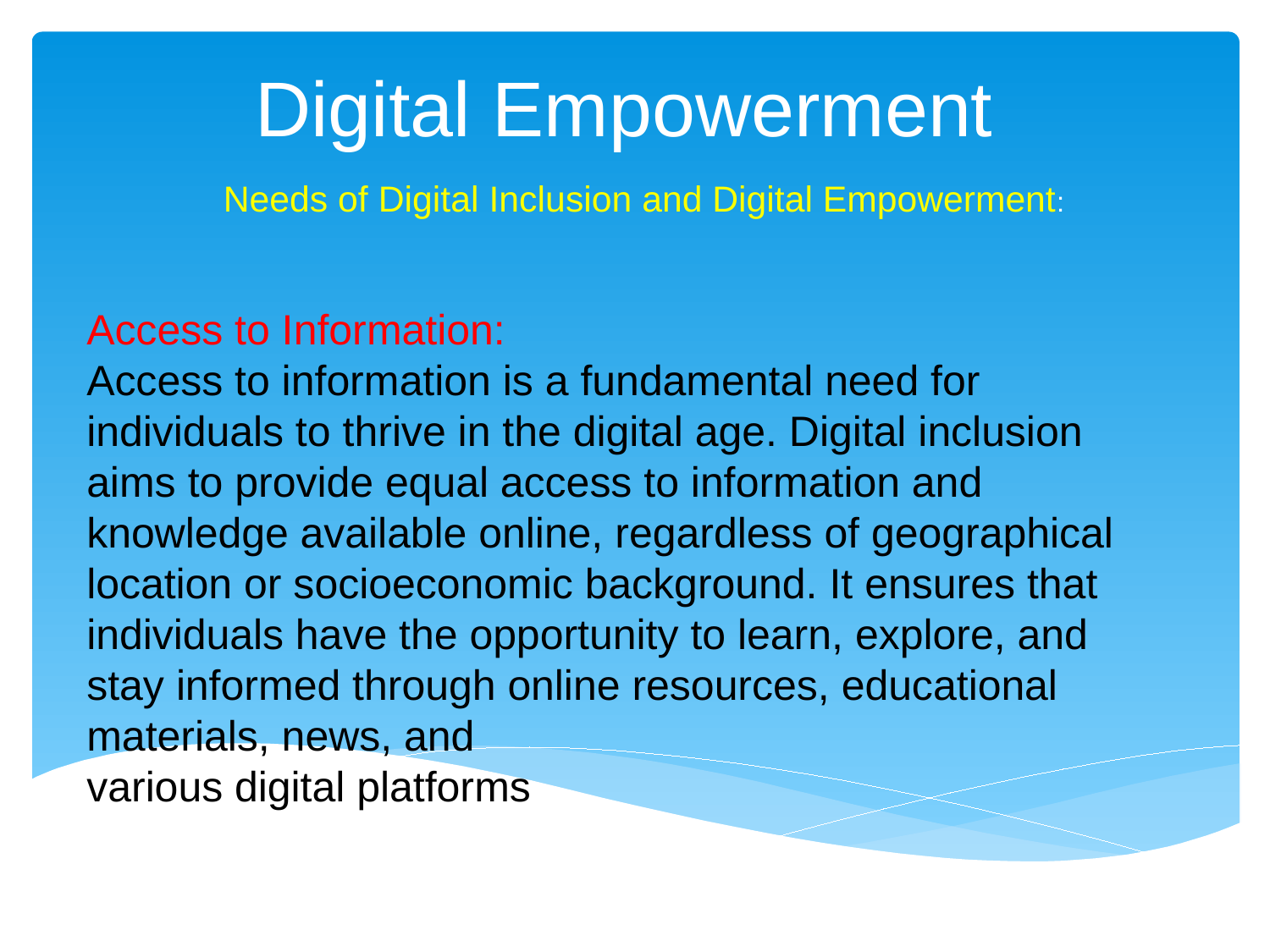

# Digital Empowerment
  Needs of Digital Inclusion and Digital Empowerment:
Access to Information:
Access to information is a fundamental need for individuals to thrive in the digital age. Digital inclusion aims to provide equal access to information and knowledge available online, regardless of geographical location or socioeconomic background. It ensures that individuals have the opportunity to learn, explore, and stay informed through online resources, educational materials, news, and
various digital platforms